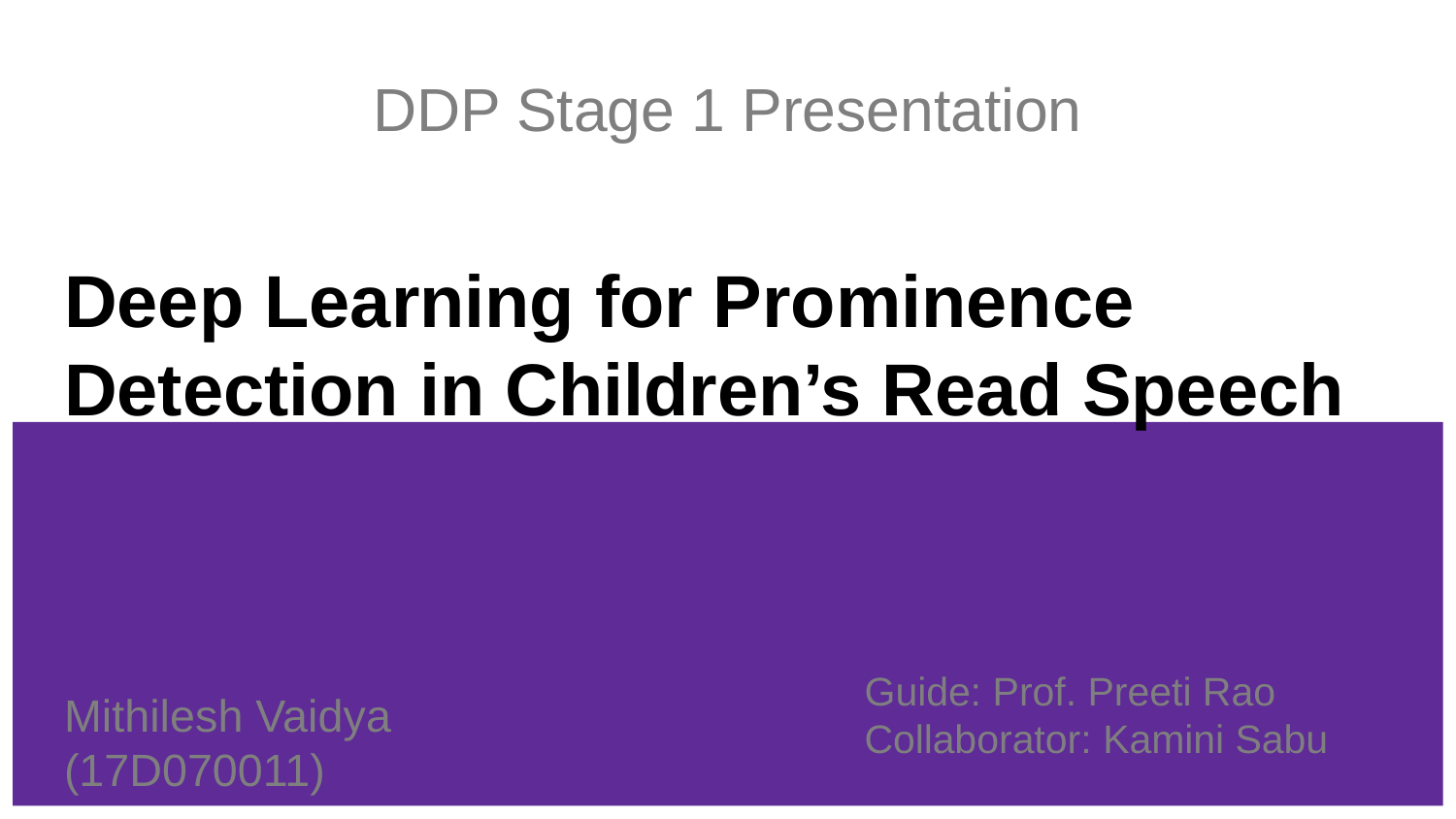

DDP Stage 1 Presentation
# Deep Learning for Prominence Detection in Children’s Read Speech
Guide: Prof. Preeti Rao
Collaborator: Kamini Sabu
Mithilesh Vaidya (17D070011)